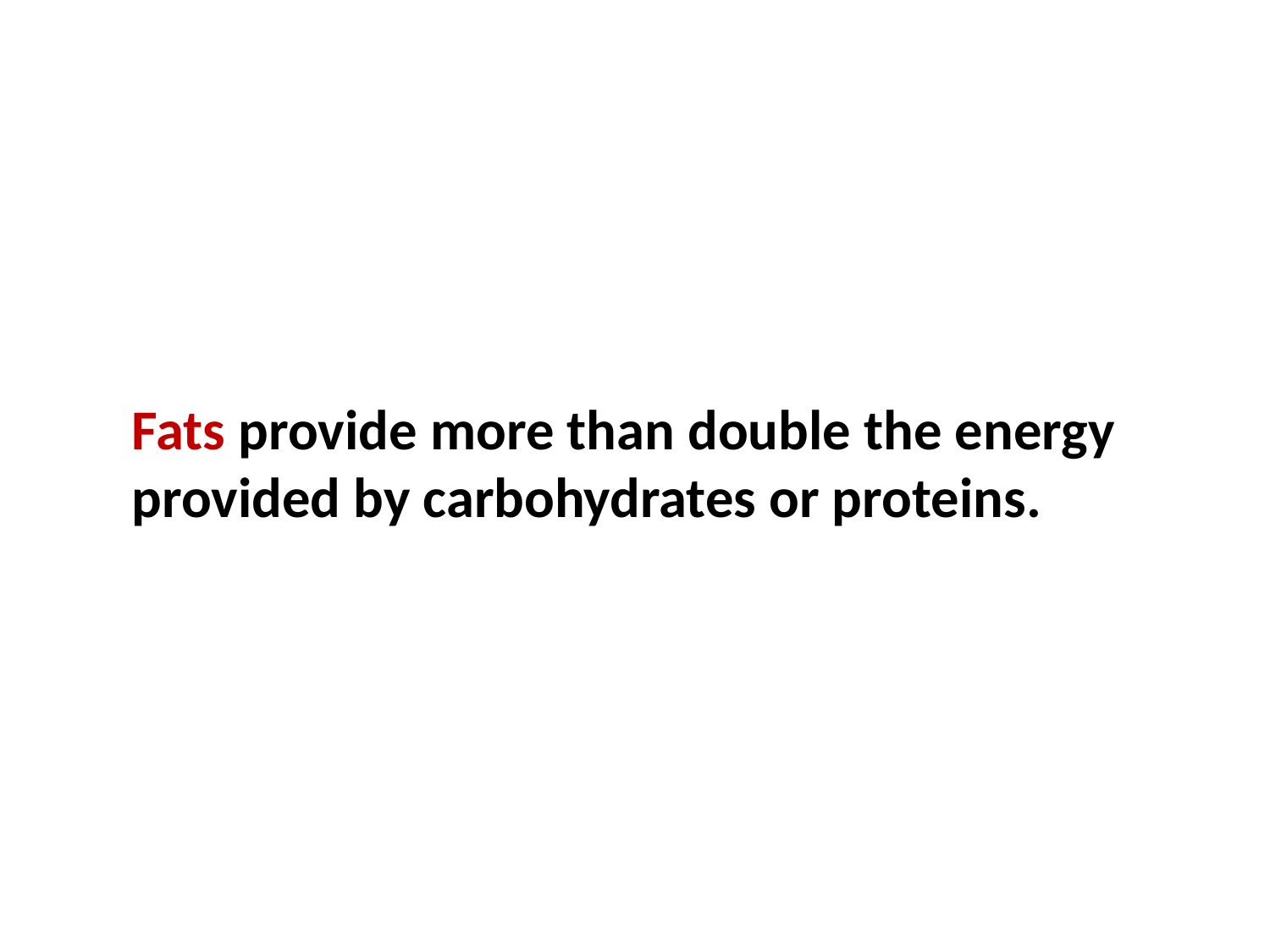

Fats provide more than double the energy provided by carbohydrates or proteins.